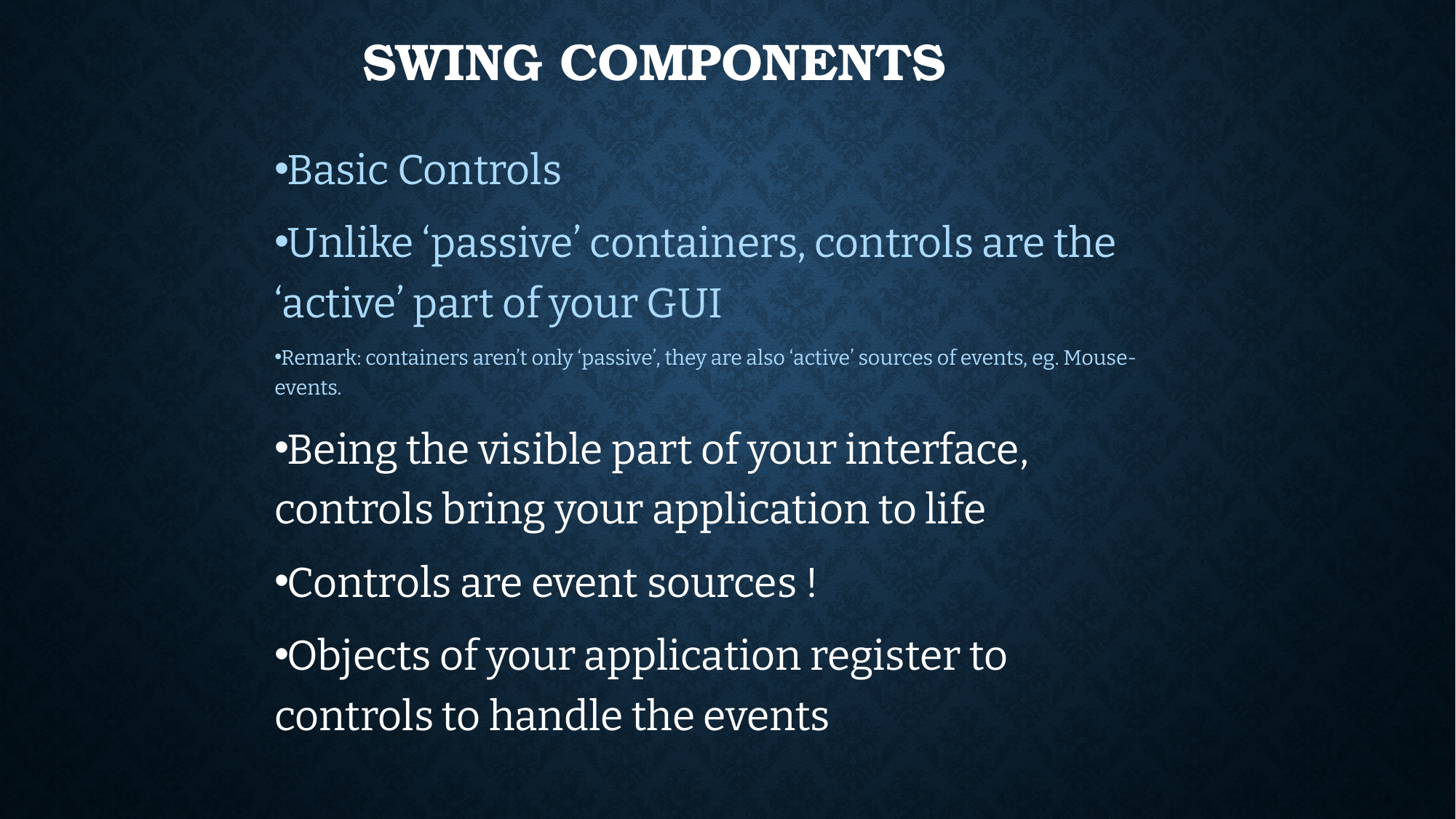

# Swing Components
Basic Controls
Unlike ‘passive’ containers, controls are the ‘active’ part of your GUI
Remark: containers aren’t only ‘passive’, they are also ‘active’ sources of events, eg. Mouse-events.
Being the visible part of your interface, controls bring your application to life
Controls are event sources !
Objects of your application register to controls to handle the events